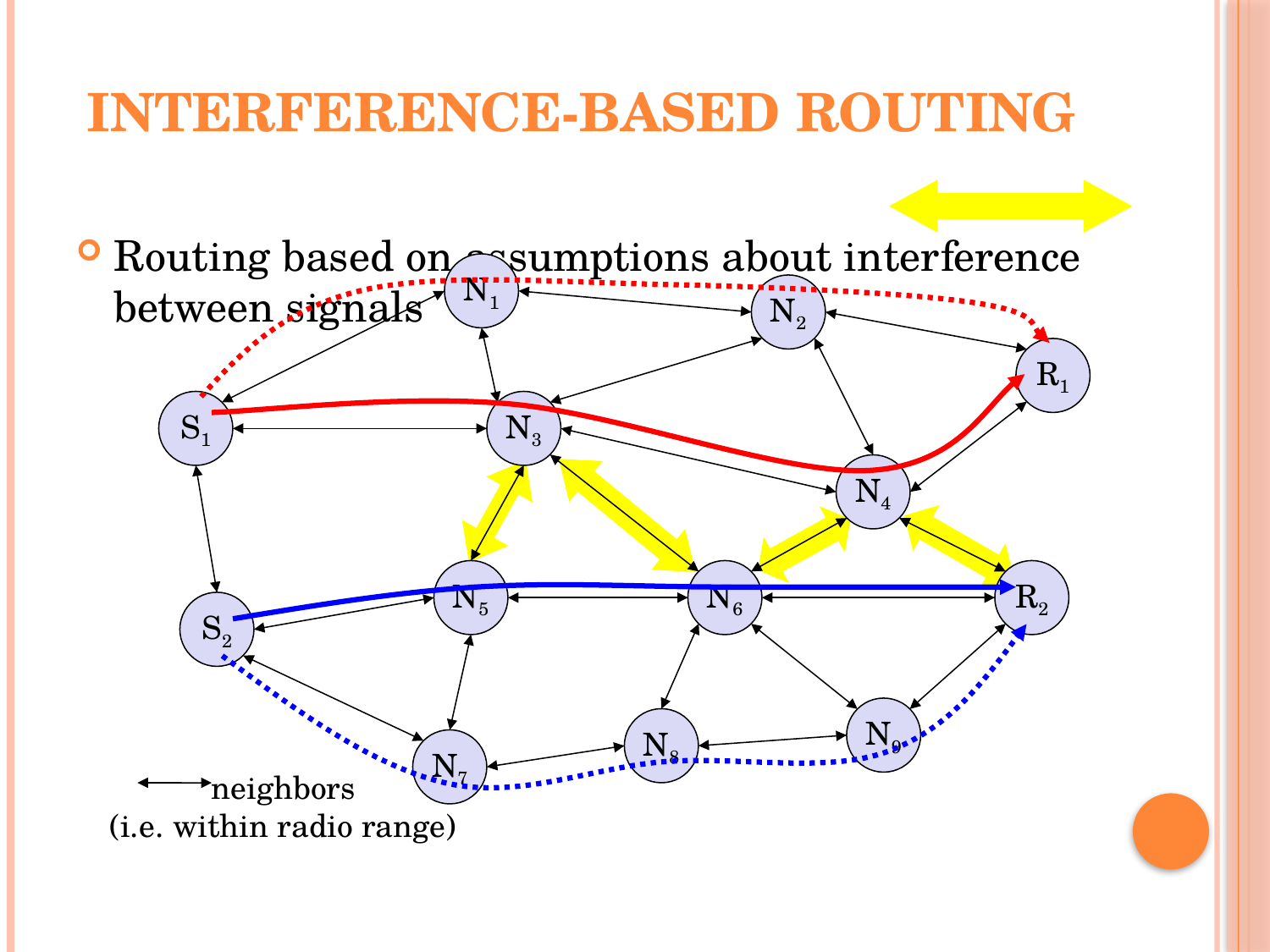

# Interference-based routing

Routing based on assumptions about interference between signals
N1

N2
R1

S1
N3

N4

N5
N6
R2

S2

N9
N8
N7
neighbors
(i.e. within radio range)